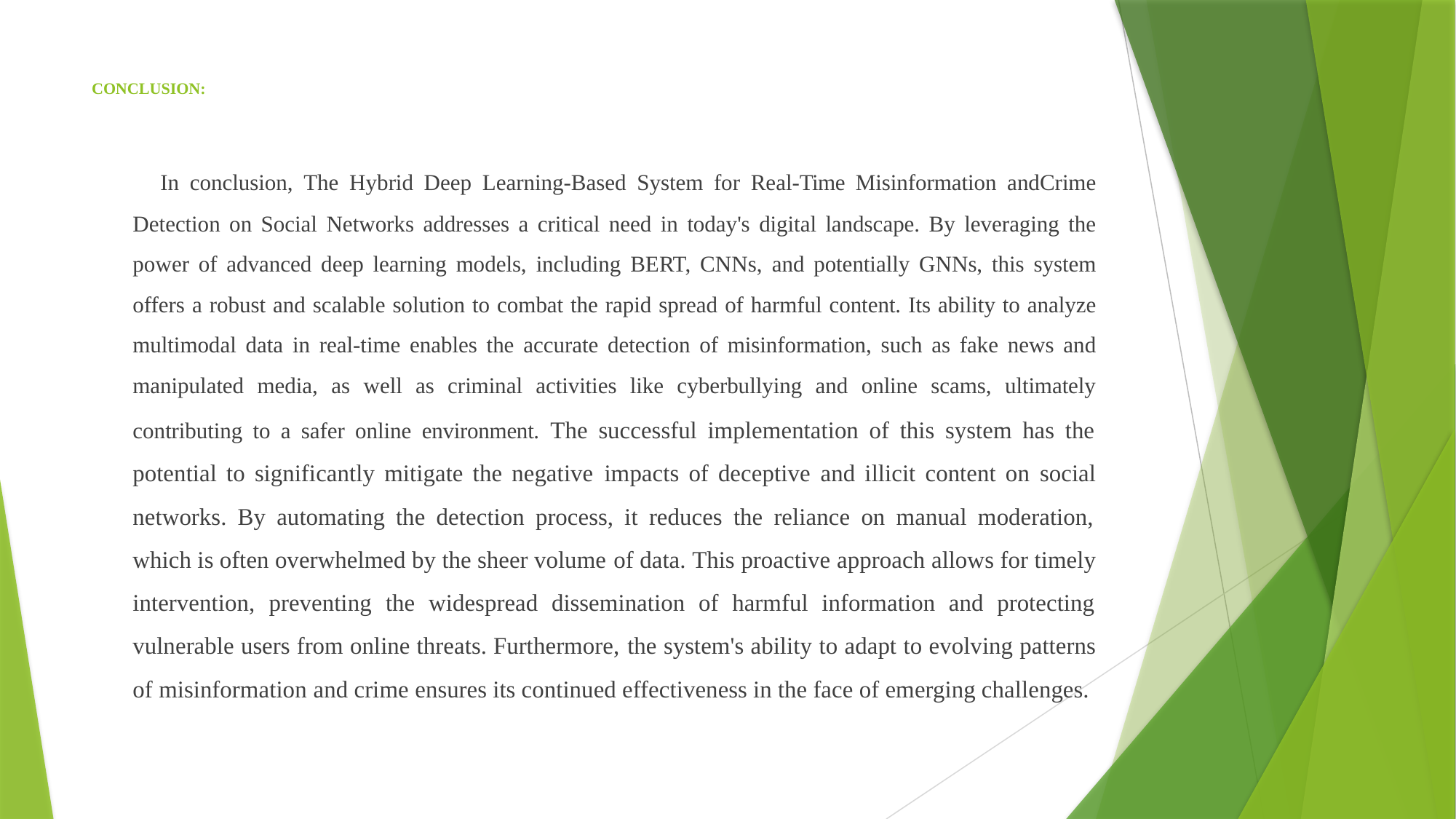

# CONCLUSION:
      In conclusion, The Hybrid Deep Learning-Based System for Real-Time Misinformation andCrime Detection on Social Networks addresses a critical need in today's digital landscape. By leveraging the power of advanced deep learning models, including BERT, CNNs, and potentially GNNs, this system offers a robust and scalable solution to combat the rapid spread of harmful content. Its ability to analyze multimodal data in real-time enables the accurate detection of misinformation, such as fake news and manipulated media, as well as criminal activities like cyberbullying and online scams, ultimately contributing to a safer online environment. The successful implementation of this system has the potential to significantly mitigate the negative impacts of deceptive and illicit content on social networks. By automating the detection process, it reduces the reliance on manual moderation, which is often overwhelmed by the sheer volume of data. This proactive approach allows for timely intervention, preventing the widespread dissemination of harmful information and protecting vulnerable users from online threats. Furthermore, the system's ability to adapt to evolving patterns of misinformation and crime ensures its continued effectiveness in the face of emerging challenges.